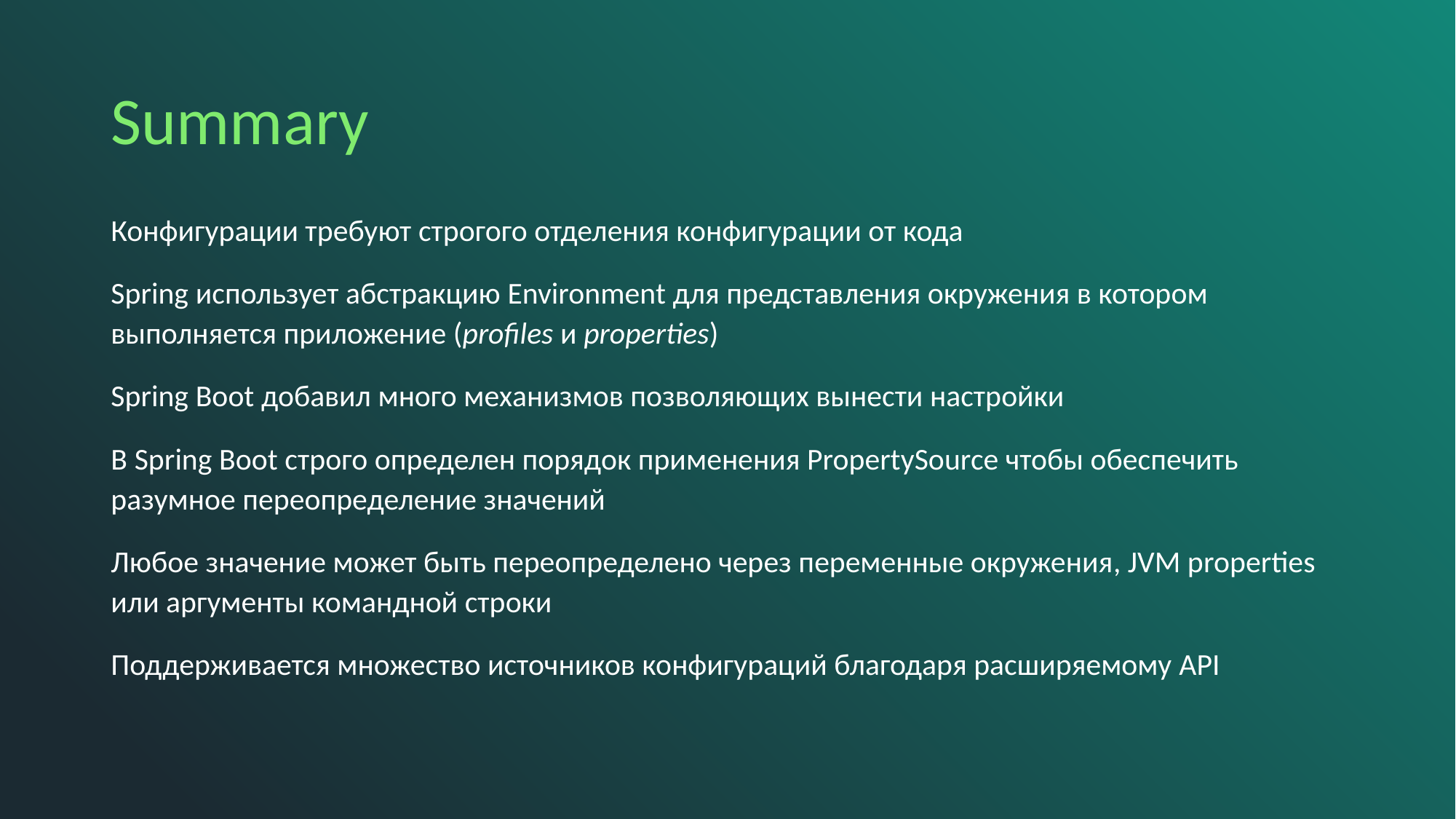

# Summary
Конфигурации требуют строгого отделения конфигурации от кода
Spring использует абстракцию Environment для представления окружения в котором выполняется приложение (profiles и properties)
Spring Boot добавил много механизмов позволяющих вынести настройки
В Spring Boot строго определен порядок применения PropertySource чтобы обеспечить разумное переопределение значений
Любое значение может быть переопределено через переменные окружения, JVM properties или аргументы командной строки
Поддерживается множество источников конфигураций благодаря расширяемому API